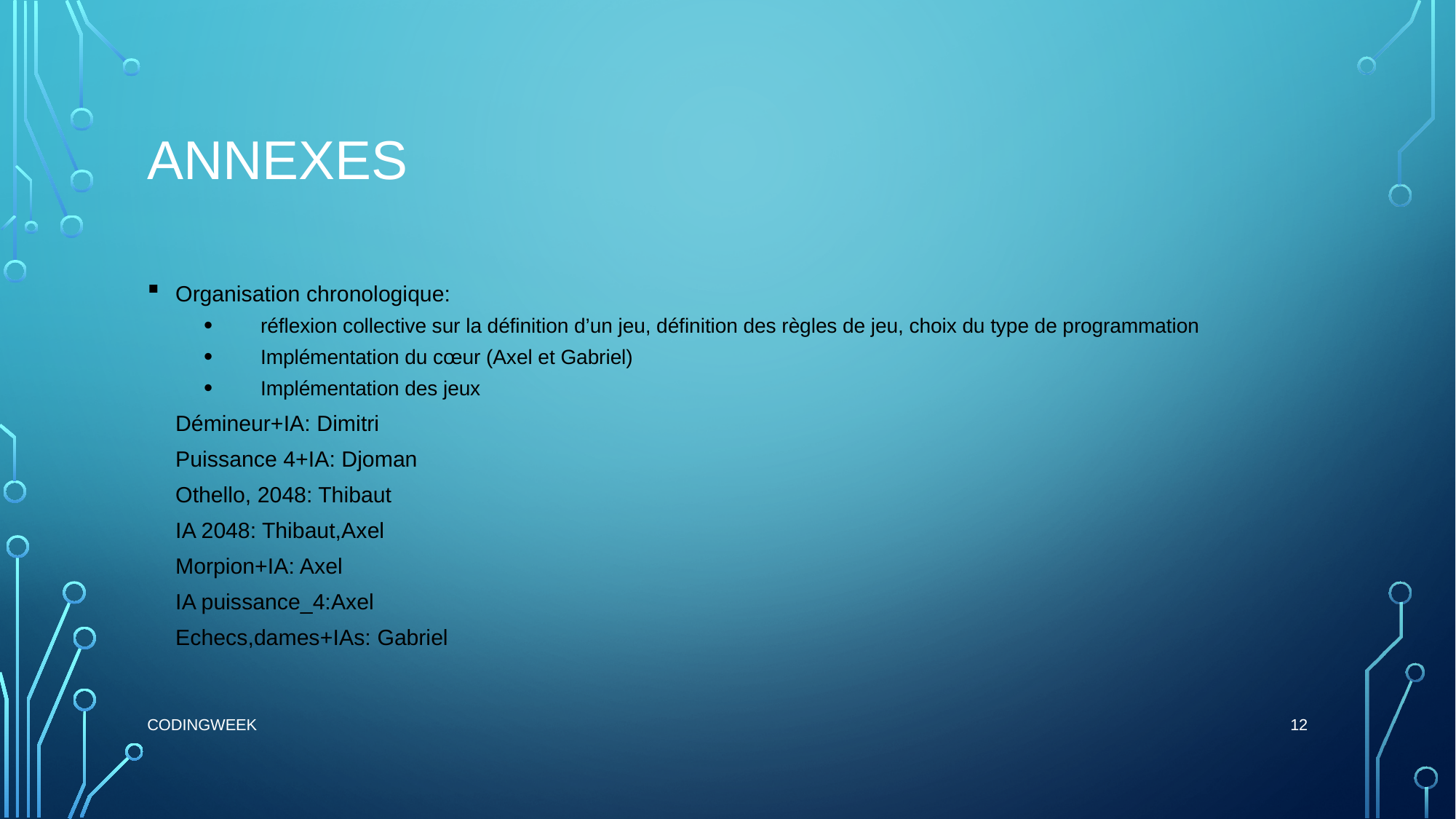

# Annexes
Organisation chronologique:
	réflexion collective sur la définition d’un jeu, définition des règles de jeu, choix du type de programmation
	Implémentation du cœur (Axel et Gabriel)
	Implémentation des jeux
		Démineur+IA: Dimitri
		Puissance 4+IA: Djoman
		Othello, 2048: Thibaut
		IA 2048: Thibaut,Axel
		Morpion+IA: Axel
		IA puissance_4:Axel
		Echecs,dames+IAs: Gabriel

12
Codingweek